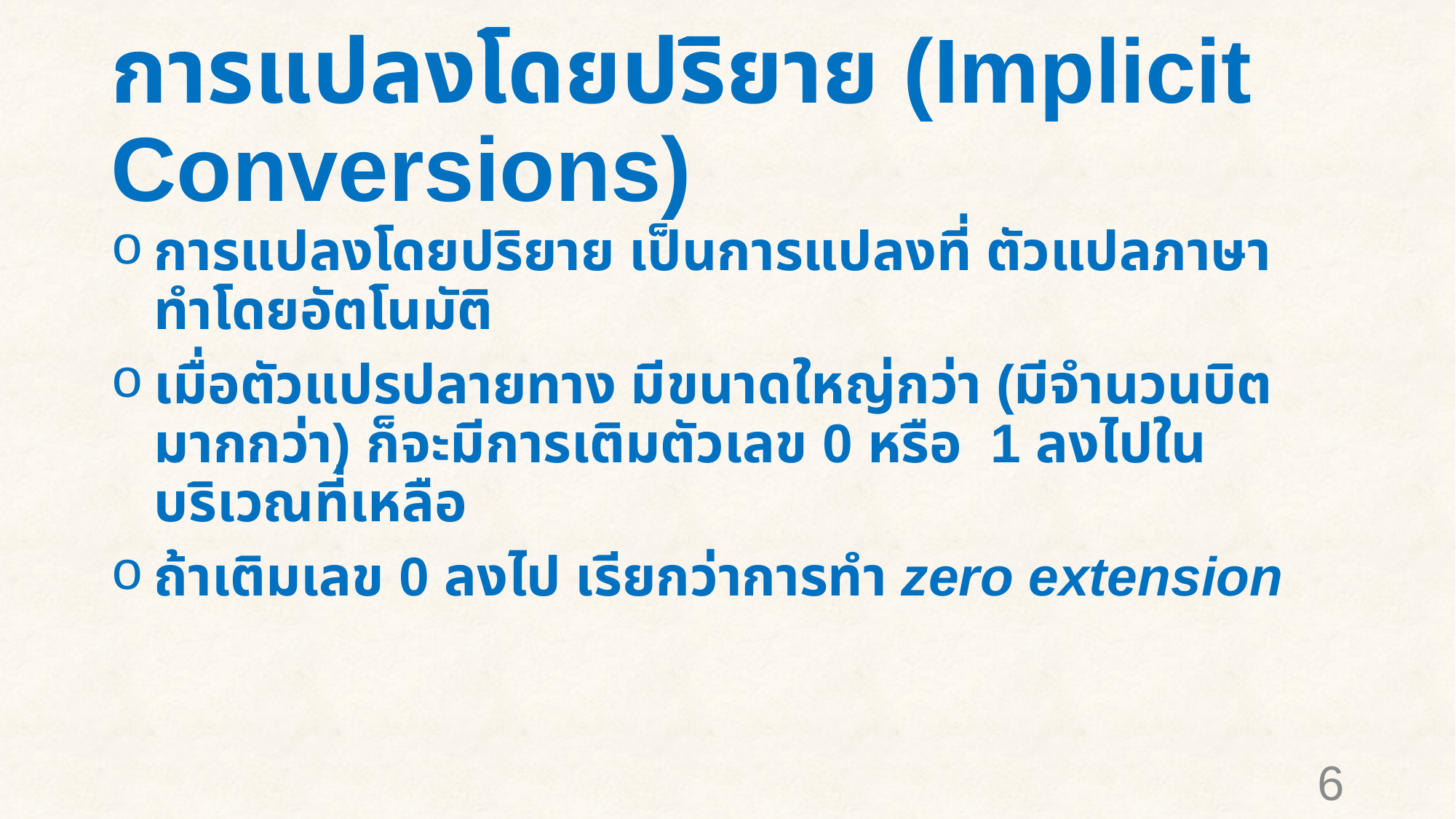

# การแปลงโดยปริยาย (Implicit Conversions)
การแปลงโดยปริยาย เป็นการแปลงที่ ตัวแปลภาษา ทำโดยอัตโนมัติ
เมื่อตัวแปรปลายทาง มีขนาดใหญ่กว่า (มีจำนวนบิตมากกว่า) ก็จะมีการเติมตัวเลข 0 หรือ  1 ลงไปในบริเวณที่เหลือ
ถ้าเติมเลข 0 ลงไป เรียกว่าการทำ zero extension

6